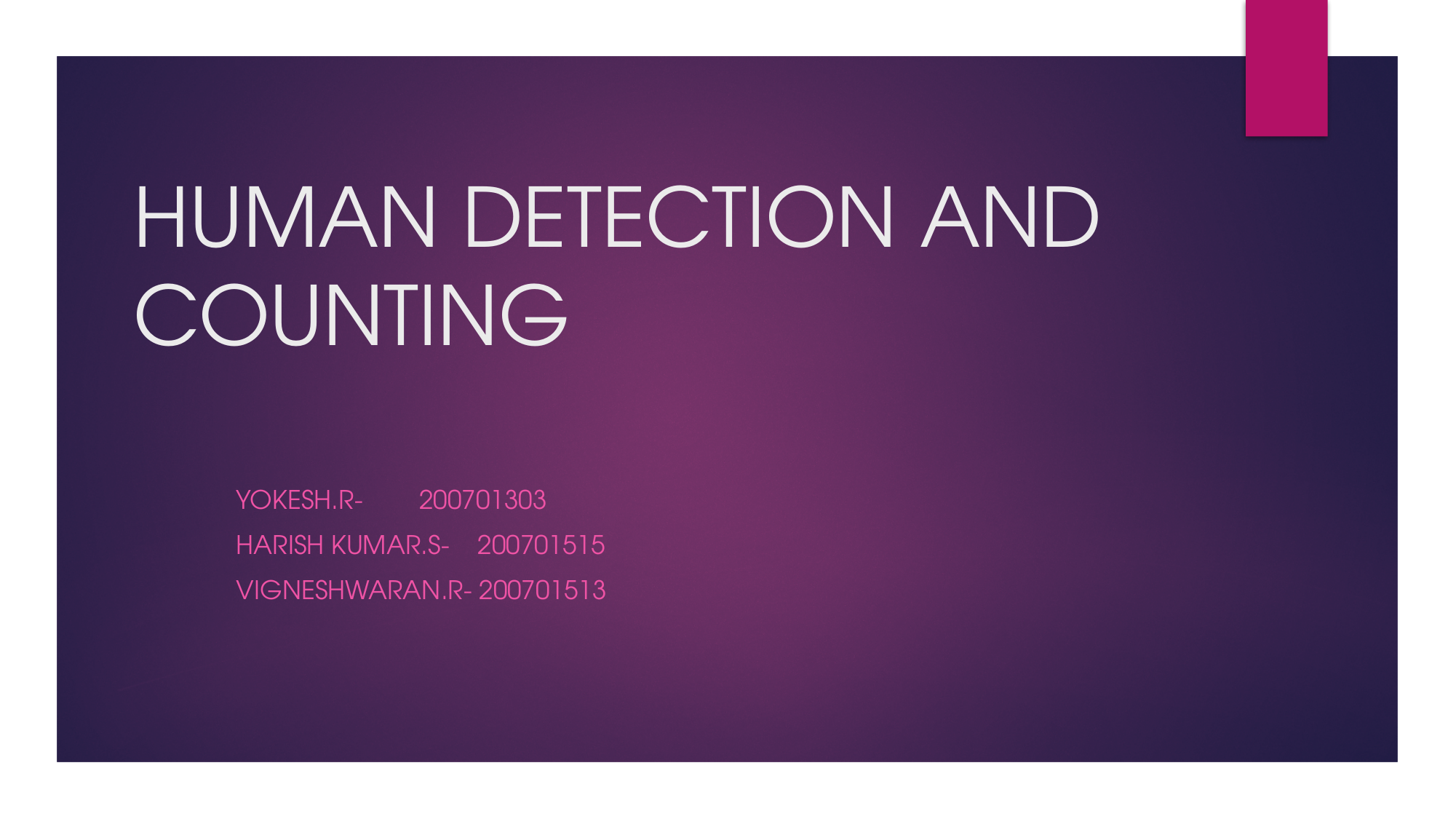

# HUMAN DETECTION AND COUNTING
												YOKESH.R-        200701303
											HARISH KUMAR.S-    200701515
											VIGNESHWARAN.R- 200701513